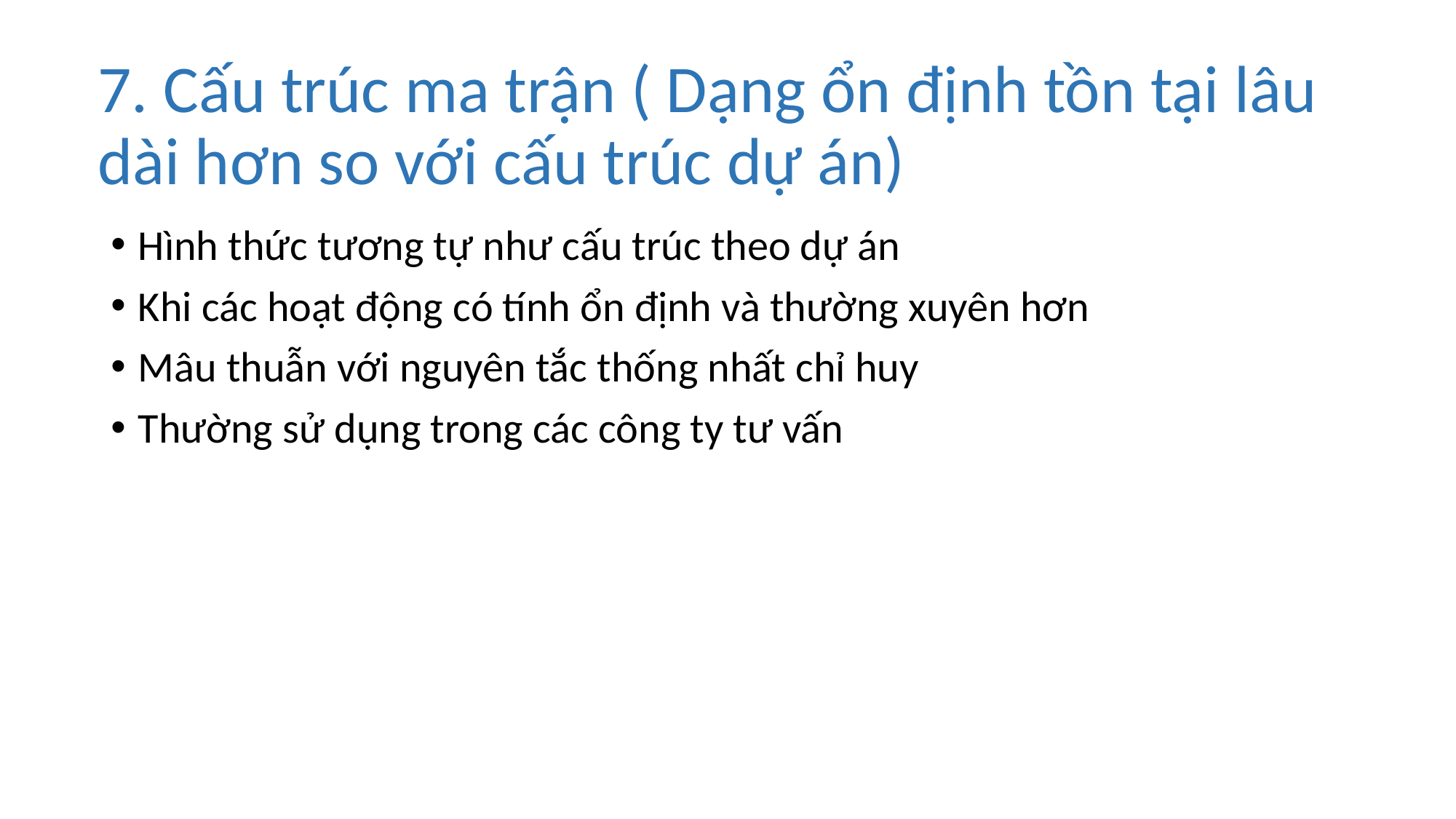

# 7. Cấu trúc ma trận ( Dạng ổn định tồn tại lâu dài hơn so với cấu trúc dự án)
Hình thức tương tự như cấu trúc theo dự án
Khi các hoạt động có tính ổn định và thường xuyên hơn
Mâu thuẫn với nguyên tắc thống nhất chỉ huy
Thường sử dụng trong các công ty tư vấn